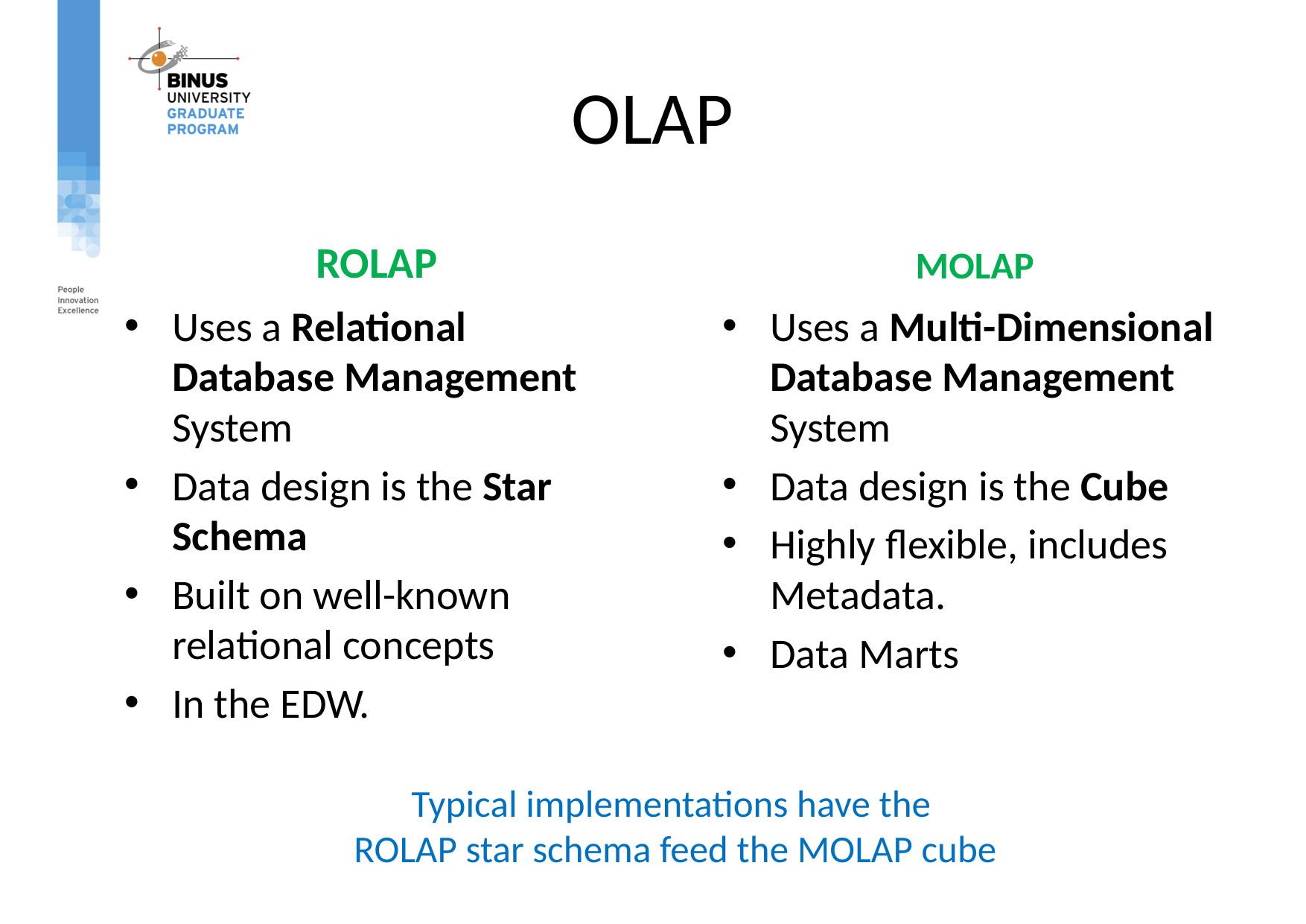

# OLAP
ROLAP
MOLAP
Uses a Relational Database Management System
Data design is the Star Schema
Built on well-known relational concepts
In the EDW.
Uses a Multi-Dimensional Database Management System
Data design is the Cube
Highly flexible, includes Metadata.
Data Marts
Typical implementations have the
ROLAP star schema feed the MOLAP cube